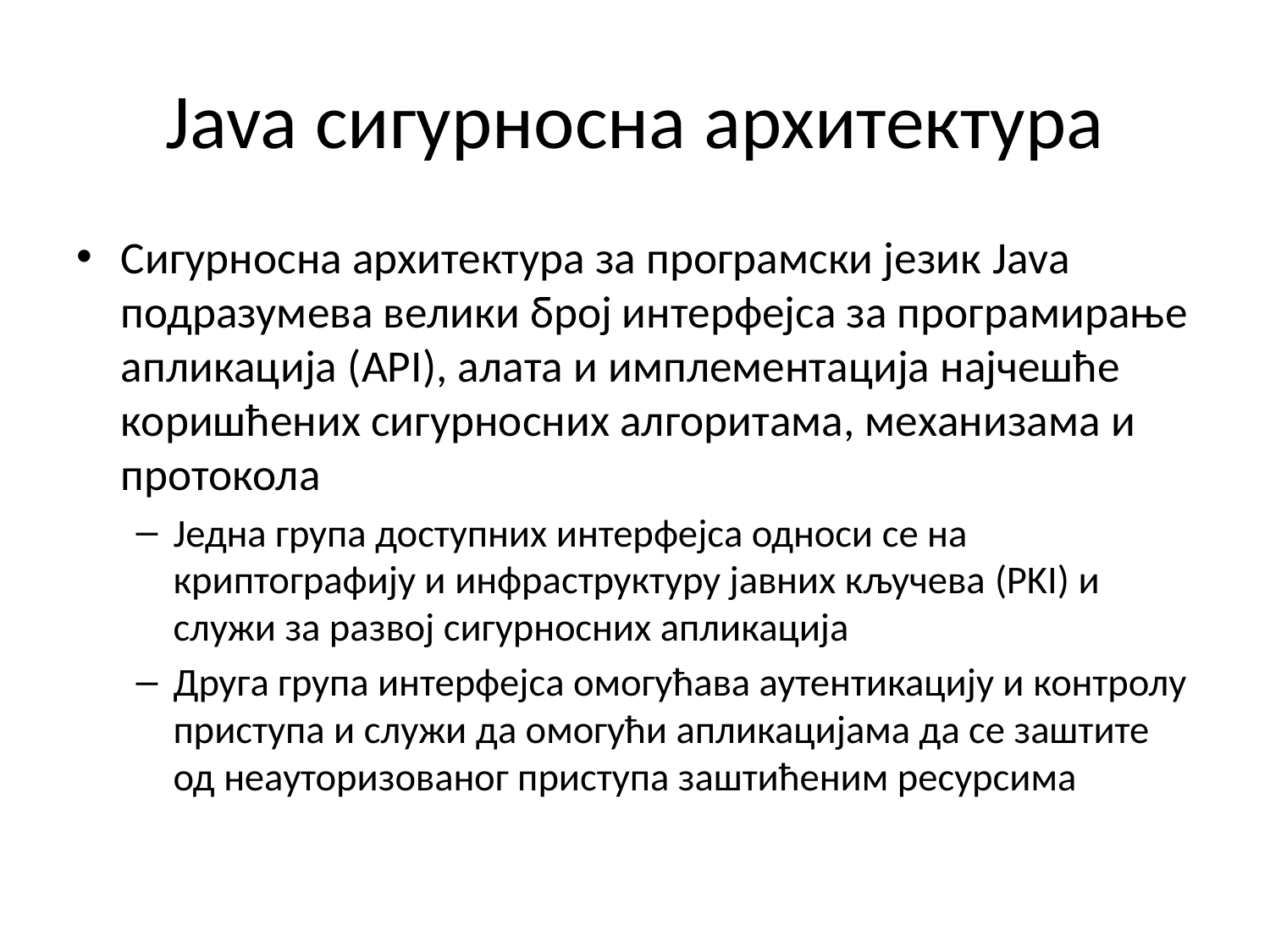

# Java сигурносна архитектура
Сигурносна архитектура за програмски језик Java подразумева велики број интерфејса за програмирање апликација (API), алата и имплементација најчешће коришћених сигурносних алгоритама, механизама и протокола
Једна група доступних интерфејса односи се на криптографију и инфраструктуру јавних кључева (PKI) и служи за развој сигурносних апликација
Друга група интерфејса омогућава аутентикацију и контролу приступа и служи да омогући апликацијама да се заштите од неауторизованог приступа заштићеним ресурсима